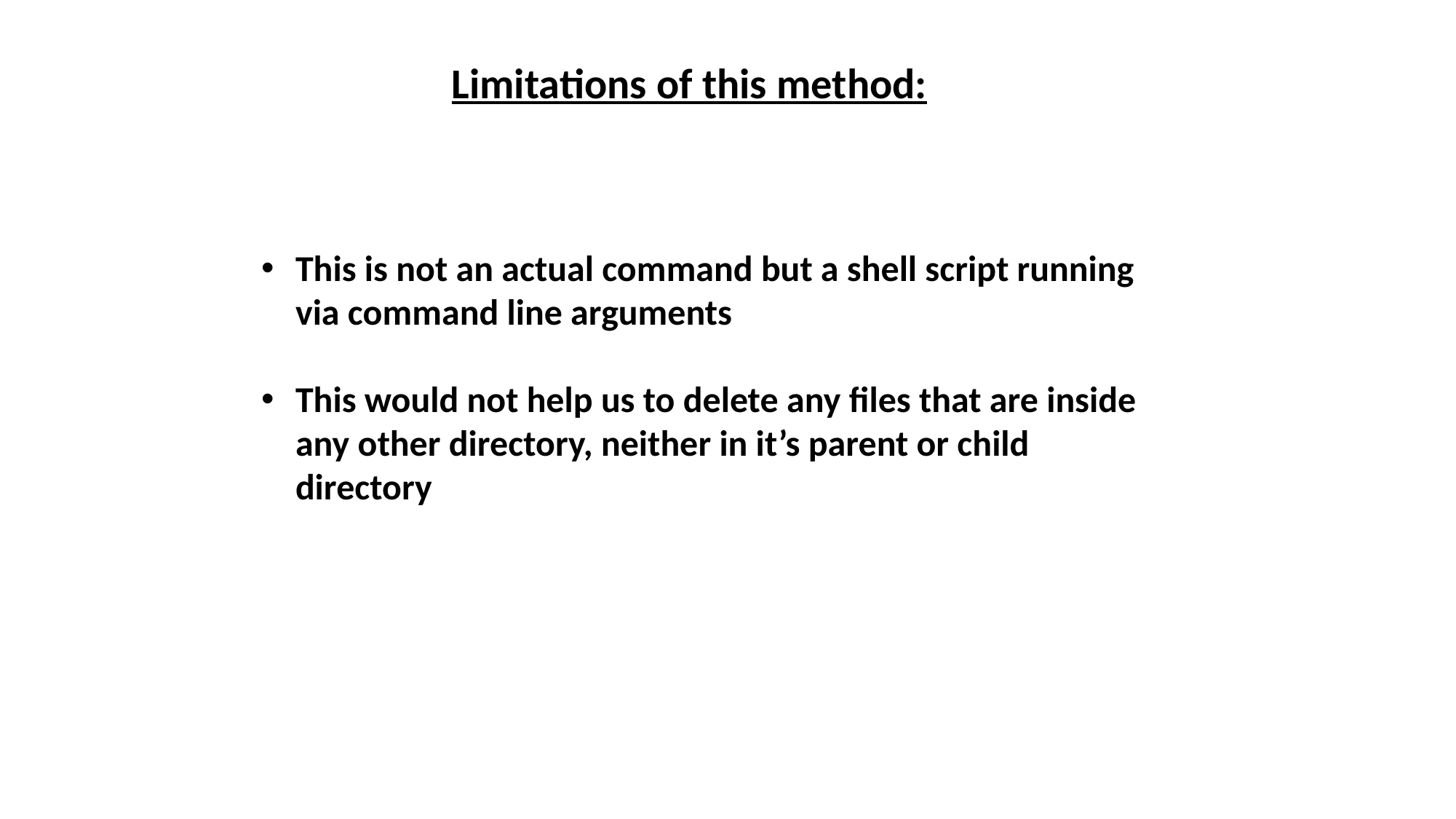

Limitations of this method:
This is not an actual command but a shell script running via command line arguments

This would not help us to delete any files that are inside any other directory, neither in it’s parent or child directory